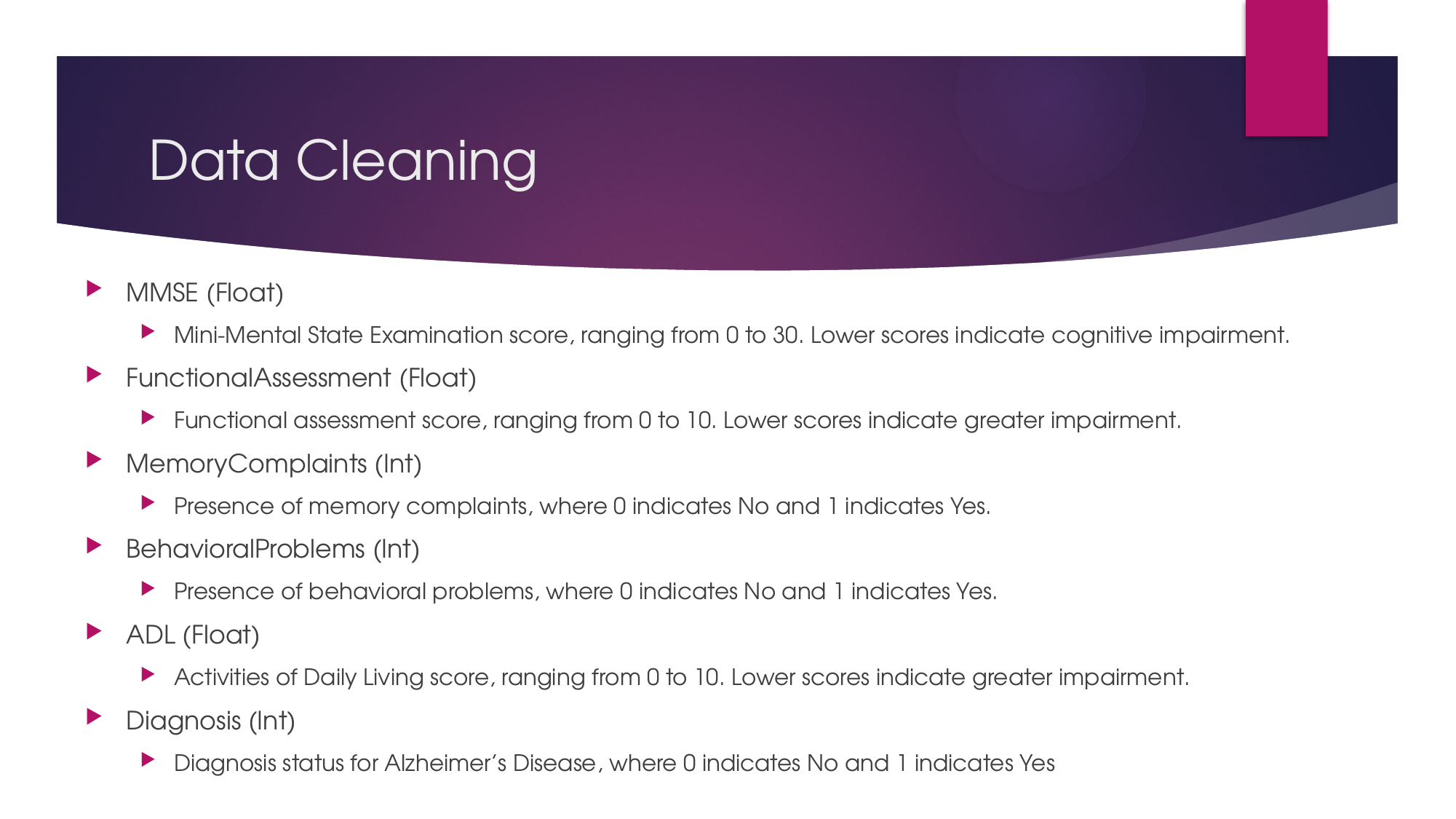

# Data Cleaning
MMSE (Float)
Mini-Mental State Examination score, ranging from 0 to 30. Lower scores indicate cognitive impairment.
FunctionalAssessment (Float)
Functional assessment score, ranging from 0 to 10. Lower scores indicate greater impairment.
MemoryComplaints (Int)
Presence of memory complaints, where 0 indicates No and 1 indicates Yes.
BehavioralProblems (Int)
Presence of behavioral problems, where 0 indicates No and 1 indicates Yes.
ADL (Float)
Activities of Daily Living score, ranging from 0 to 10. Lower scores indicate greater impairment.
Diagnosis (Int)
Diagnosis status for Alzheimer’s Disease, where 0 indicates No and 1 indicates Yes